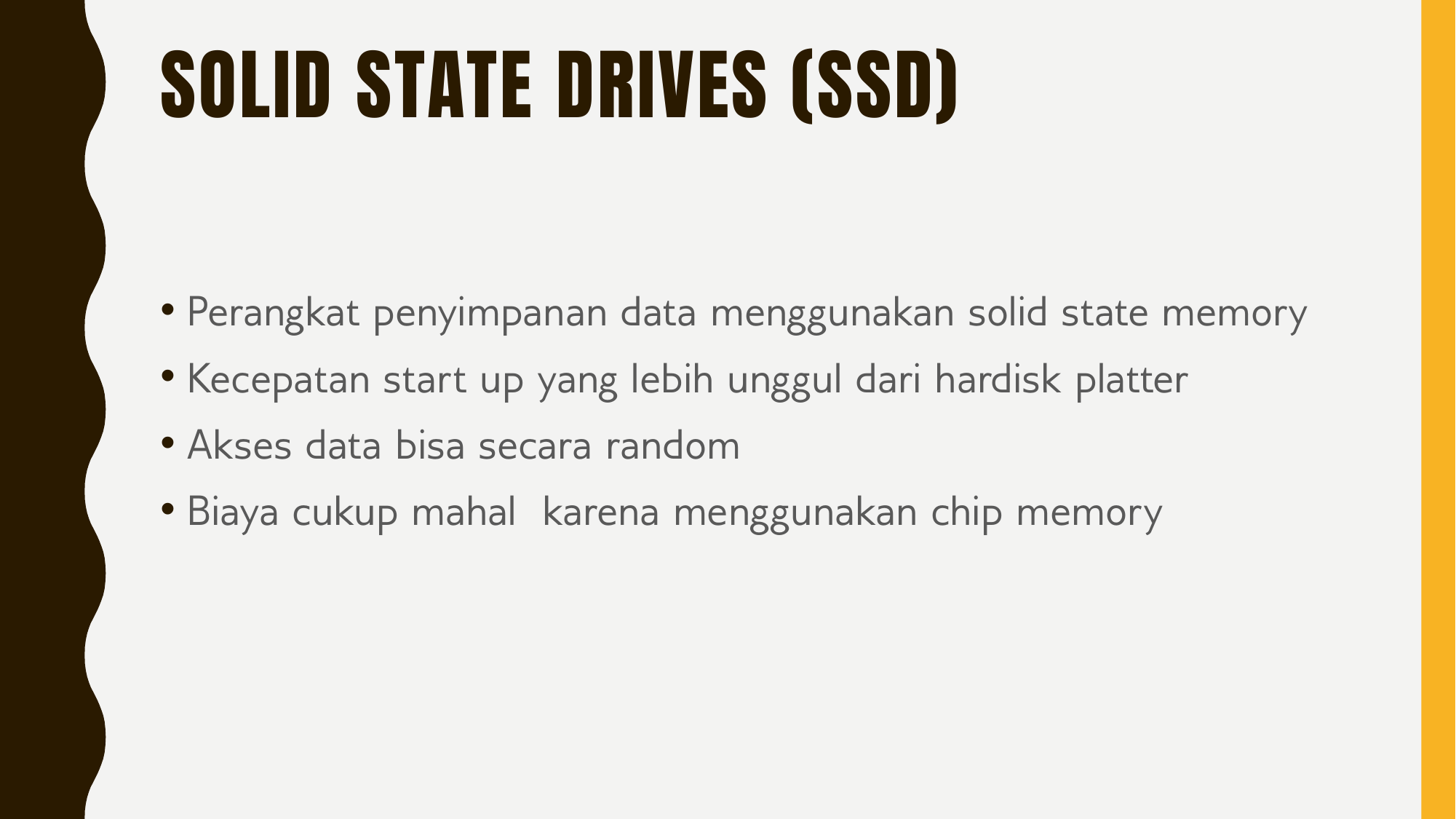

# Solid state drives (ssd)
Perangkat penyimpanan data menggunakan solid state memory
Kecepatan start up yang lebih unggul dari hardisk platter
Akses data bisa secara random
Biaya cukup mahal  karena menggunakan chip memory